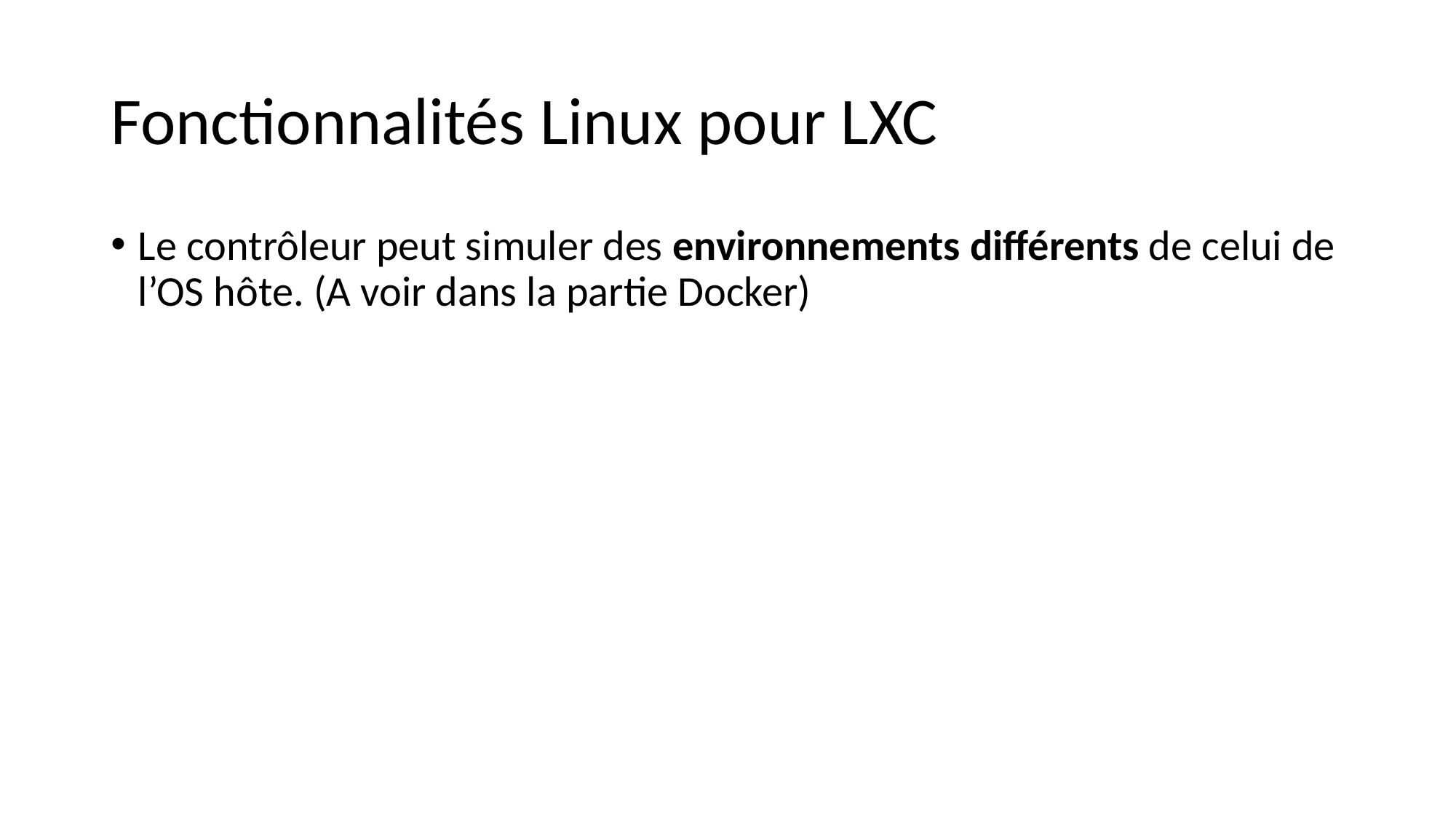

# Fonctionnalités Linux pour LXC
Le contrôleur peut simuler des environnements différents de celui de l’OS hôte. (A voir dans la partie Docker)